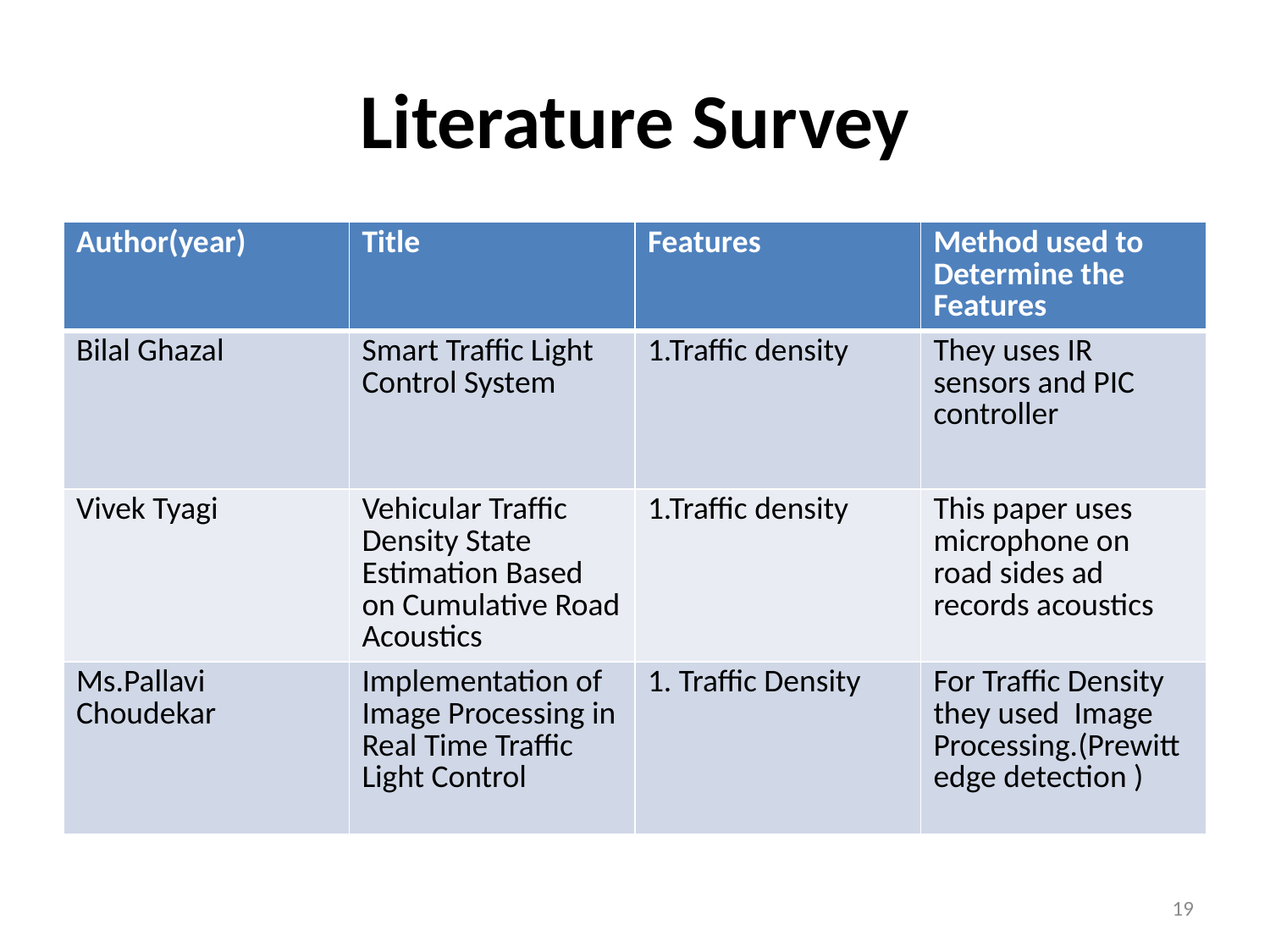

# Literature Survey
| Author(year) | Title | Features | Method used to Determine the Features |
| --- | --- | --- | --- |
| Bilal Ghazal | Smart Traffic Light Control System | 1.Traffic density | They uses IR sensors and PIC controller |
| Vivek Tyagi | Vehicular Trafﬁc Density State Estimation Based on Cumulative Road Acoustics | 1.Traffic density | This paper uses microphone on road sides ad records acoustics |
| Ms.Pallavi Choudekar | Implementation of Image Processing in Real Time Traffic Light Control | 1. Traffic Density | For Traffic Density they used Image Processing.(Prewitt edge detection ) |
19